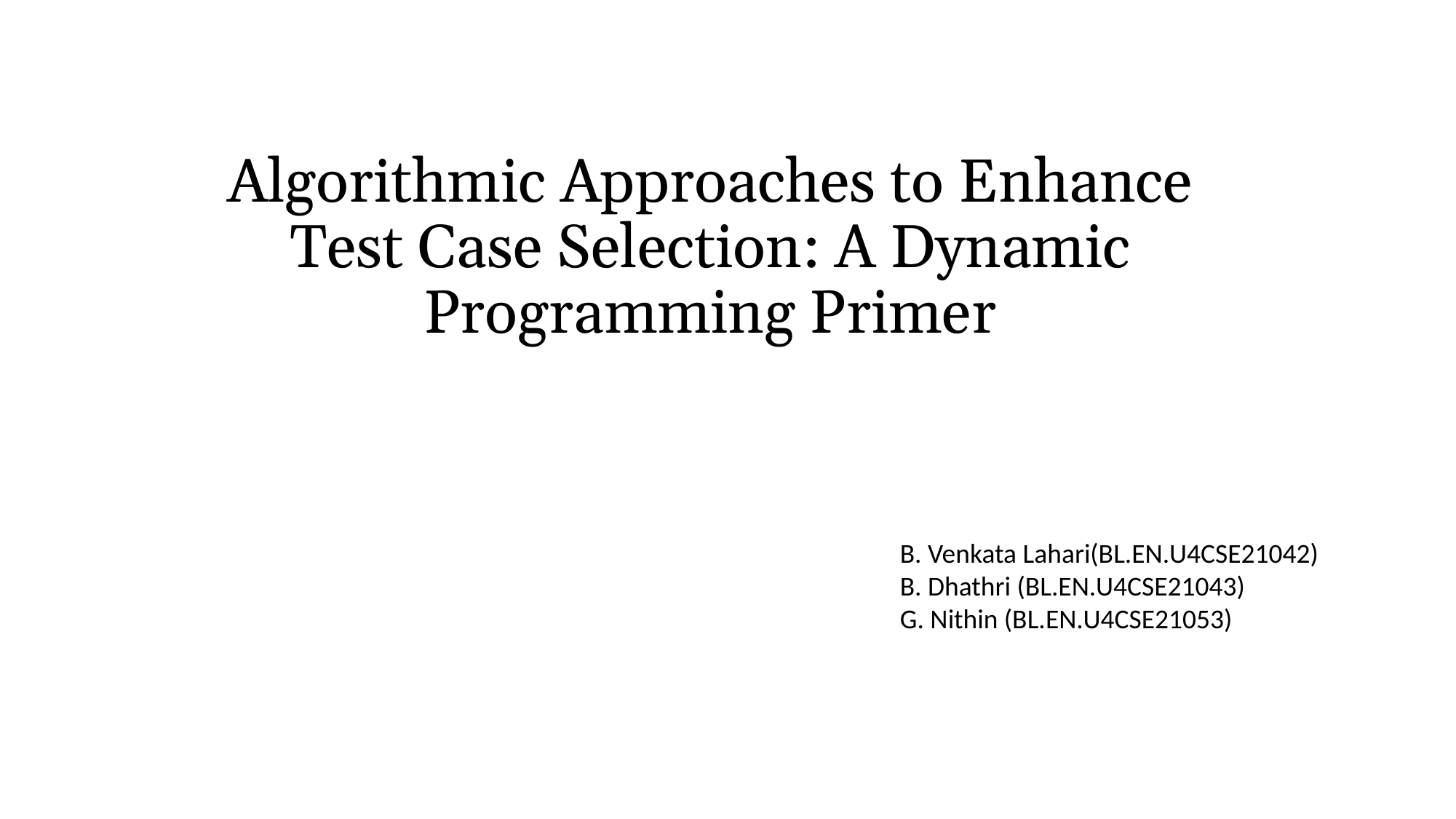

Algorithmic Approaches to Enhance Test Case Selection: A Dynamic Programming Primer
B. Venkata Lahari(BL.EN.U4CSE21042)
B. Dhathri (BL.EN.U4CSE21043)
G. Nithin (BL.EN.U4CSE21053)